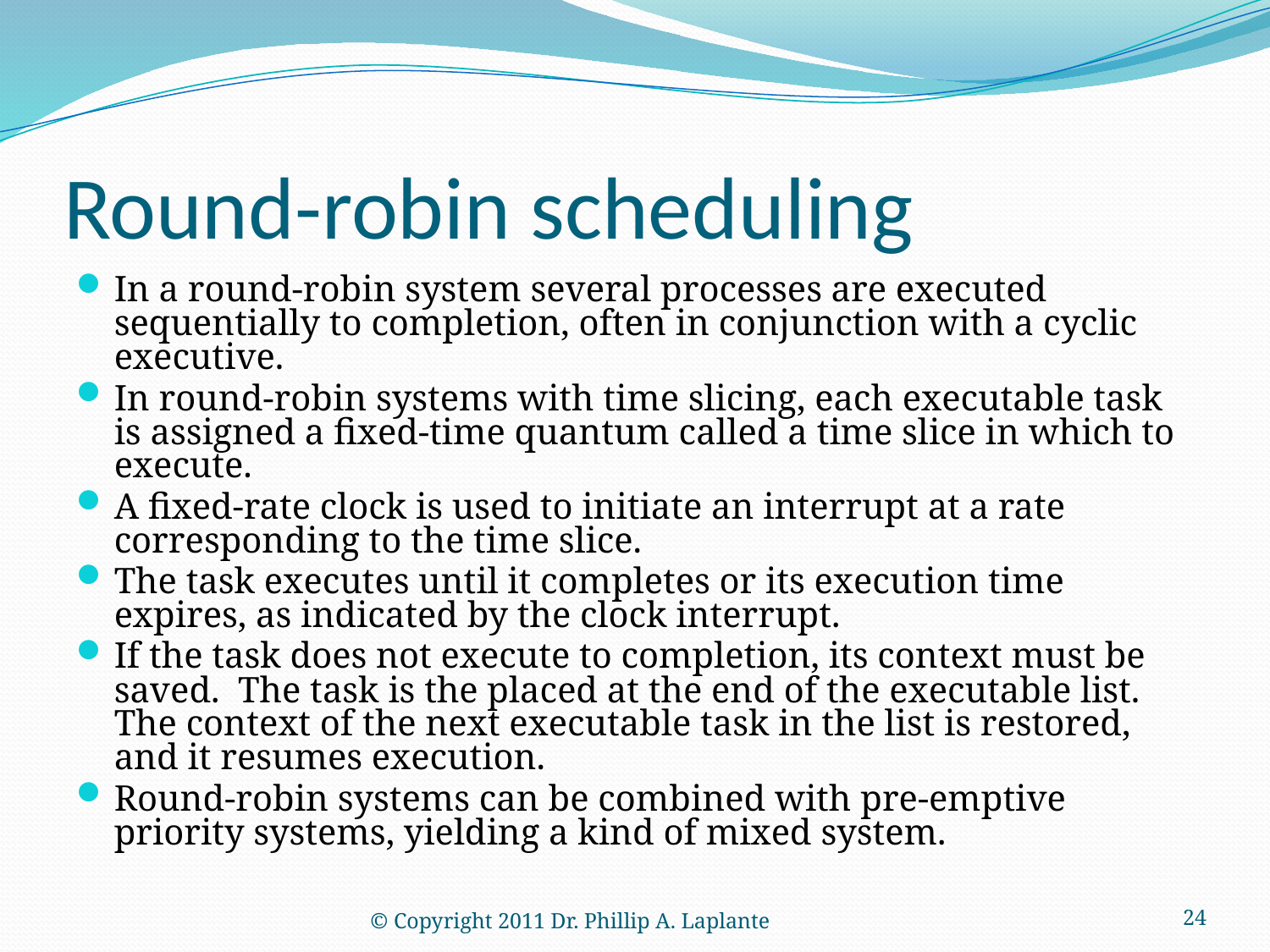

# Round-robin scheduling
In a round-robin system several processes are executed sequentially to completion, often in conjunction with a cyclic executive.
In round-robin systems with time slicing, each executable task is assigned a fixed-time quantum called a time slice in which to execute.
A fixed-rate clock is used to initiate an interrupt at a rate corresponding to the time slice.
The task executes until it completes or its execution time expires, as indicated by the clock interrupt.
If the task does not execute to completion, its context must be saved.  The task is the placed at the end of the executable list.  The context of the next executable task in the list is restored, and it resumes execution.
Round-robin systems can be combined with pre-emptive priority systems, yielding a kind of mixed system.
© Copyright 2011 Dr. Phillip A. Laplante
24